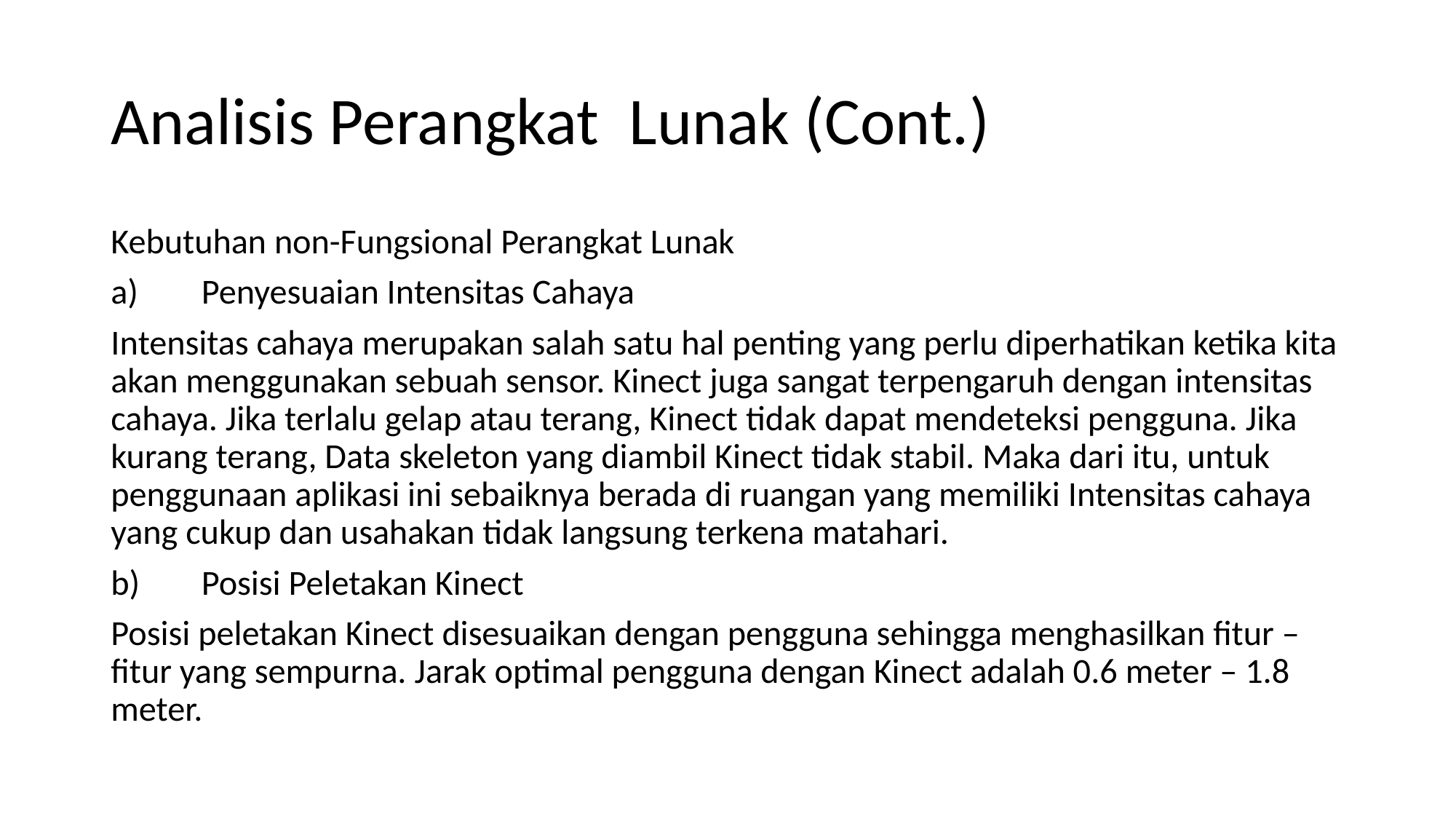

# Analisis Perangkat  Lunak (Cont.)
Kebutuhan non-Fungsional Perangkat Lunak
a)	Penyesuaian Intensitas Cahaya
Intensitas cahaya merupakan salah satu hal penting yang perlu diperhatikan ketika kita akan menggunakan sebuah sensor. Kinect juga sangat terpengaruh dengan intensitas cahaya. Jika terlalu gelap atau terang, Kinect tidak dapat mendeteksi pengguna. Jika kurang terang, Data skeleton yang diambil Kinect tidak stabil. Maka dari itu, untuk penggunaan aplikasi ini sebaiknya berada di ruangan yang memiliki Intensitas cahaya yang cukup dan usahakan tidak langsung terkena matahari.
b)	Posisi Peletakan Kinect
Posisi peletakan Kinect disesuaikan dengan pengguna sehingga menghasilkan fitur – fitur yang sempurna. Jarak optimal pengguna dengan Kinect adalah 0.6 meter – 1.8 meter.